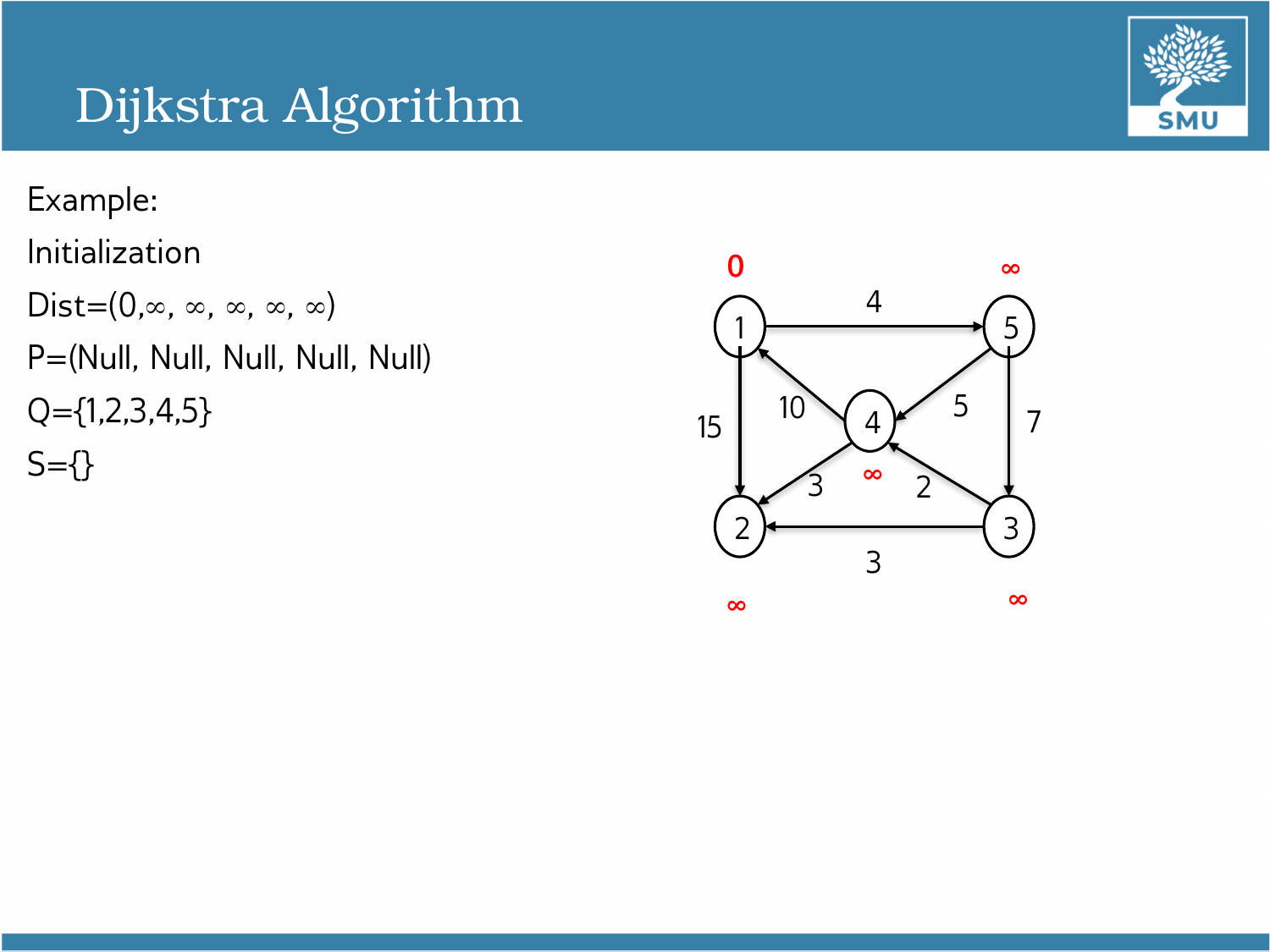

# Dijkstra Algorithm
Example:
Initialization
Dist=(0,∞, ∞, ∞, ∞, ∞)
P=(Null, Null, Null, Null, Null)
Q={1,2,3,4,5}
S={}

0
∞
4
1
5
5
10
4
7
15
∞
3
2
2
3
3
∞
∞
12